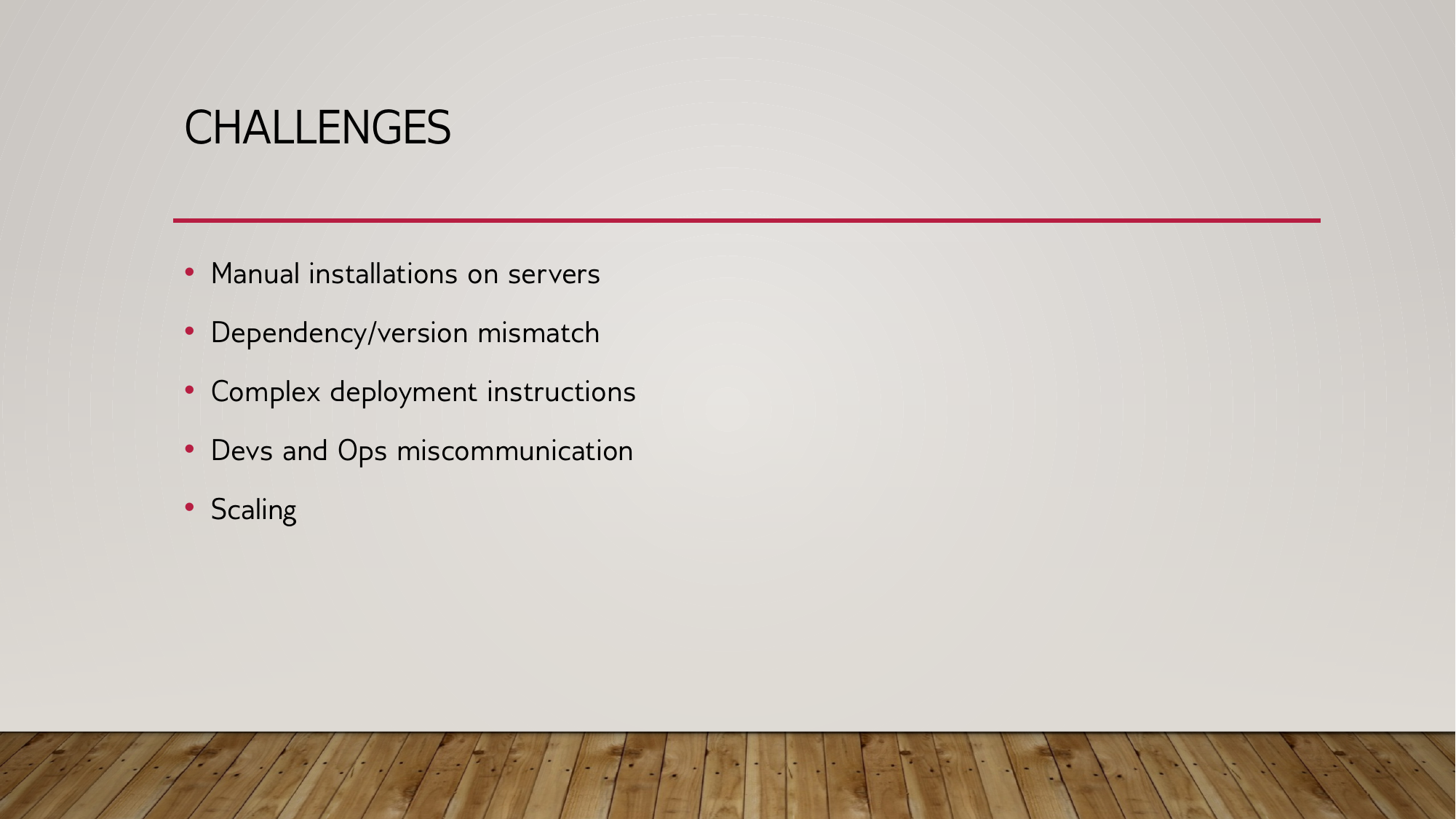

# challenges
Manual installations on servers
Dependency/version mismatch
Complex deployment instructions
Devs and Ops miscommunication
Scaling